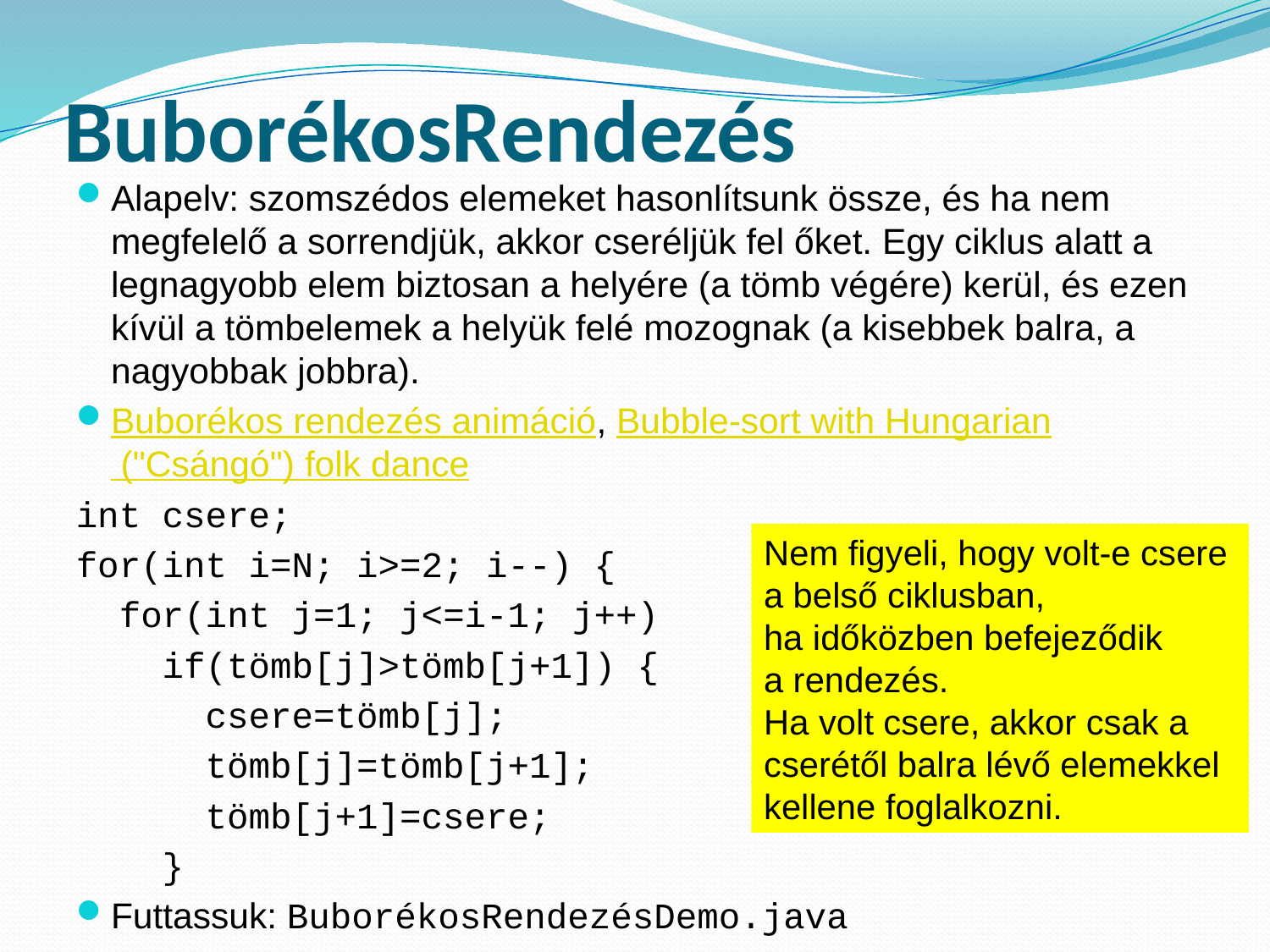

# BuborékosRendezés
Alapelv: szomszédos elemeket hasonlítsunk össze, és ha nem megfelelő a sorrendjük, akkor cseréljük fel őket. Egy ciklus alatt a legnagyobb elem biztosan a helyére (a tömb végére) kerül, és ezen kívül a tömbelemek a helyük felé mozognak (a kisebbek balra, a nagyobbak jobbra).
Buborékos rendezés animáció, Bubble-sort with Hungarian ("Csángó") folk dance
int csere;
for(int i=N; i>=2; i--) {
  for(int j=1; j<=i-1; j++)
    if(tömb[j]>tömb[j+1]) {
      csere=tömb[j];
      tömb[j]=tömb[j+1];
      tömb[j+1]=csere;
    }
Futtassuk: BuborékosRendezésDemo.java
Nem figyeli, hogy volt-e csere a belső ciklusban,
ha időközben befejeződik
a rendezés.
Ha volt csere, akkor csak a cserétől balra lévő elemekkel kellene foglalkozni.